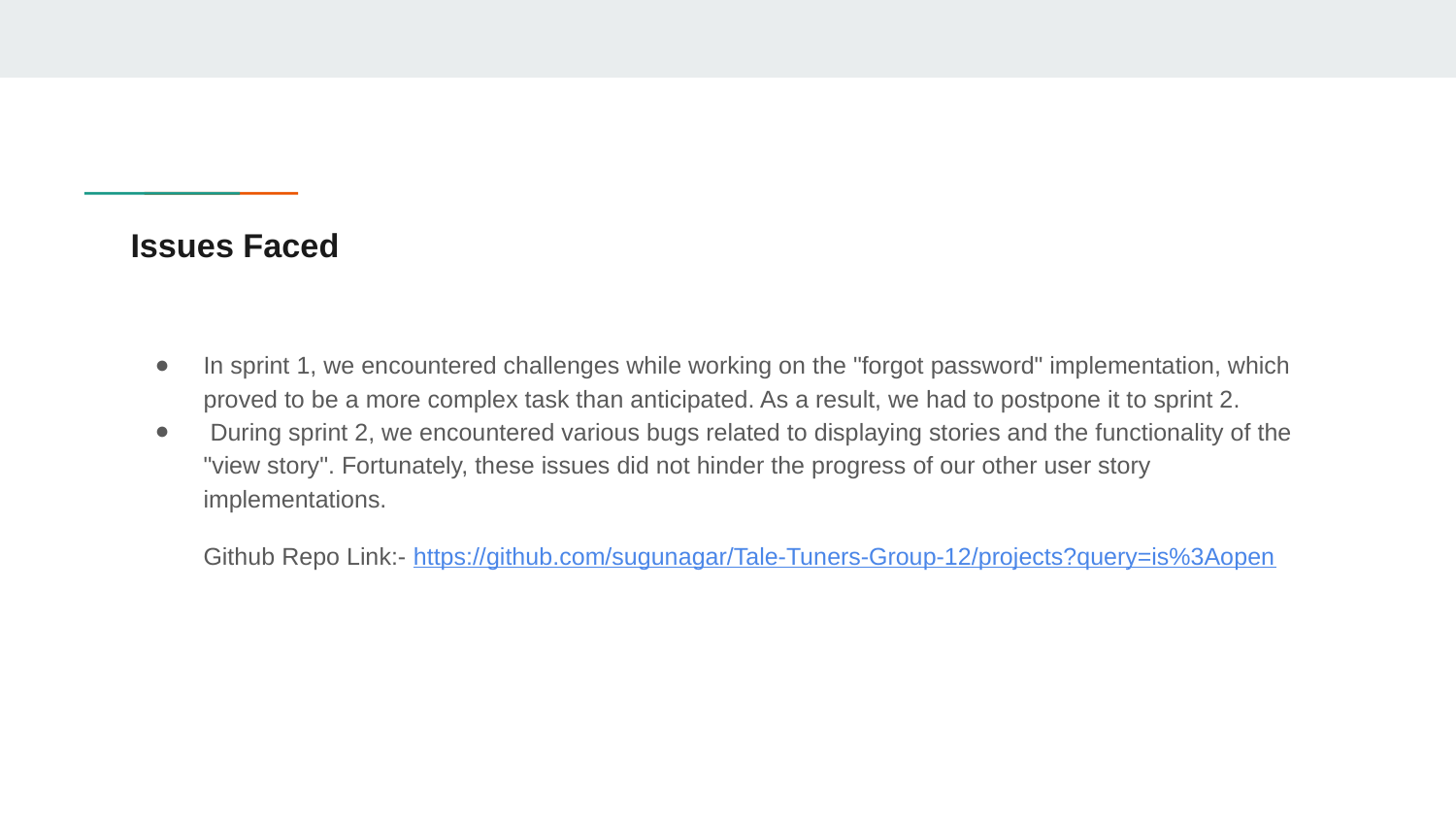

# Issues Faced
In sprint 1, we encountered challenges while working on the "forgot password" implementation, which proved to be a more complex task than anticipated. As a result, we had to postpone it to sprint 2.
 During sprint 2, we encountered various bugs related to displaying stories and the functionality of the "view story". Fortunately, these issues did not hinder the progress of our other user story implementations.
Github Repo Link:- https://github.com/sugunagar/Tale-Tuners-Group-12/projects?query=is%3Aopen